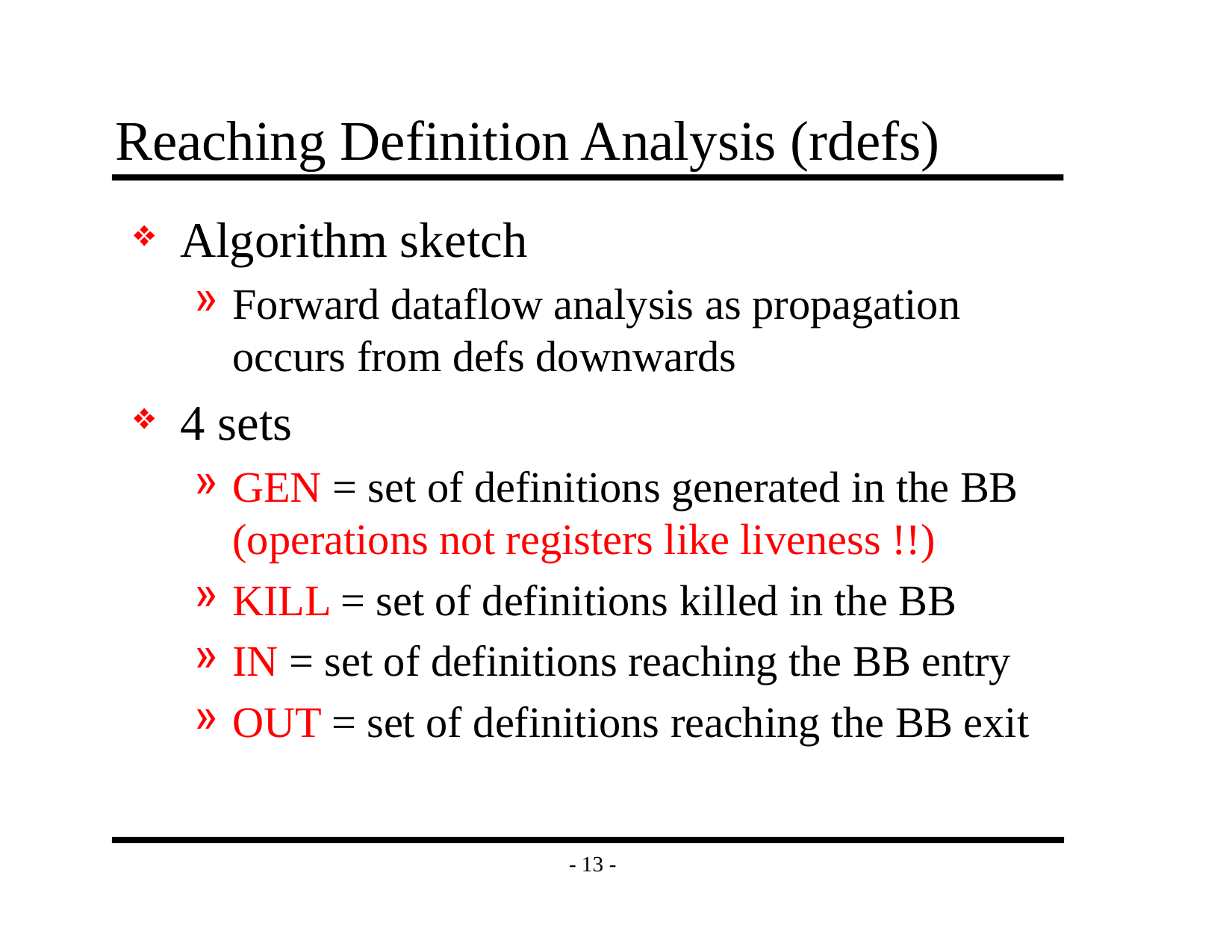

# Reaching Definition Analysis (rdefs)
Algorithm sketch
Forward dataflow analysis as propagation occurs from defs downwards
4 sets
GEN = set of definitions generated in the BB (operations not registers like liveness !!)
KILL = set of definitions killed in the BB
IN = set of definitions reaching the BB entry
OUT = set of definitions reaching the BB exit